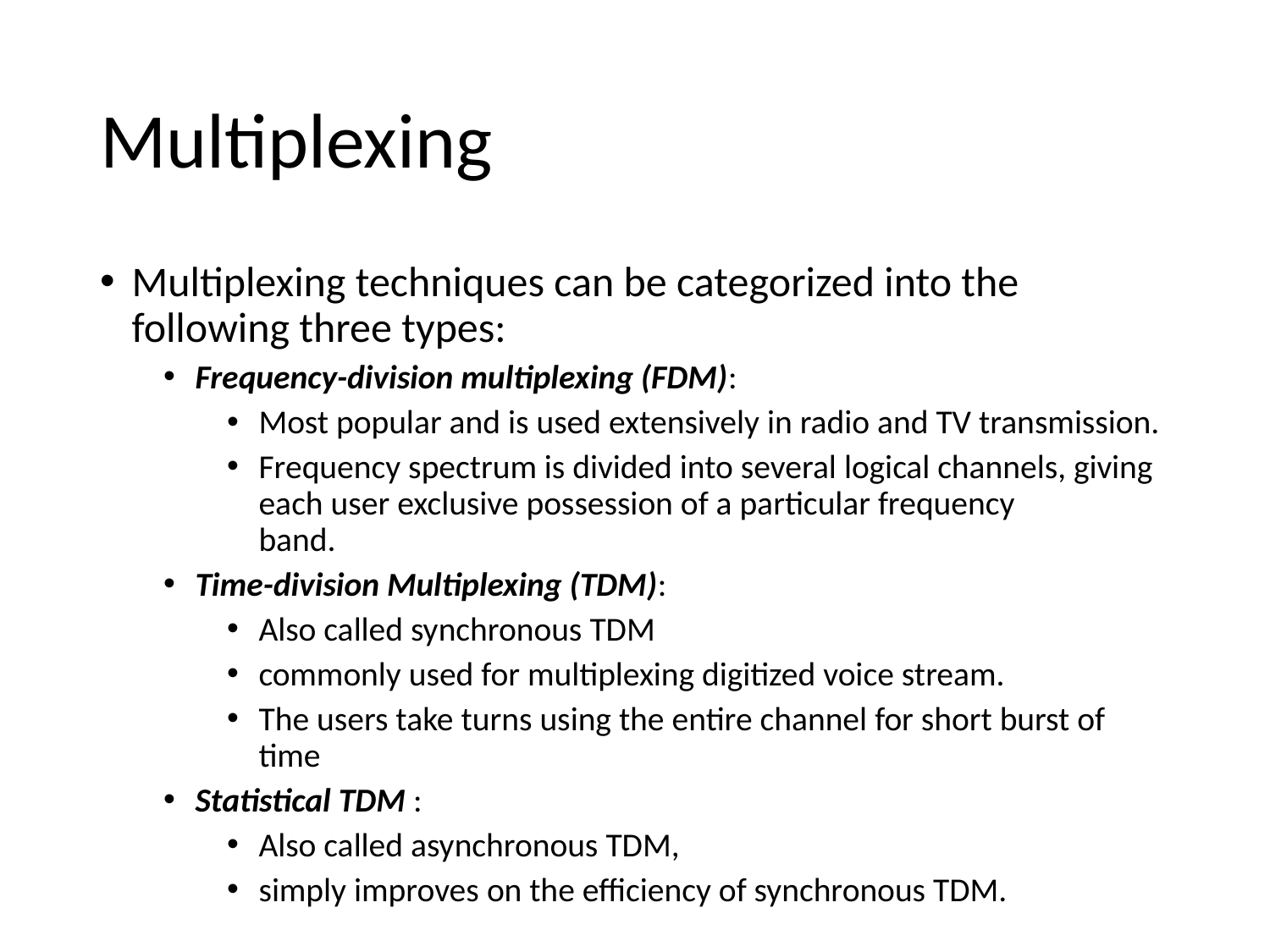

# Multiplexing
Multiplexing techniques can be categorized into the following three types:
Frequency-division multiplexing (FDM):
Most popular and is used extensively in radio and TV transmission.
Frequency spectrum is divided into several logical channels, giving each user exclusive possession of a particular frequency
band.
Time-division Multiplexing (TDM):
Also called synchronous TDM
commonly used for multiplexing digitized voice stream.
The users take turns using the entire channel for short burst of time
Statistical TDM :
Also called asynchronous TDM,
simply improves on the efficiency of synchronous TDM.